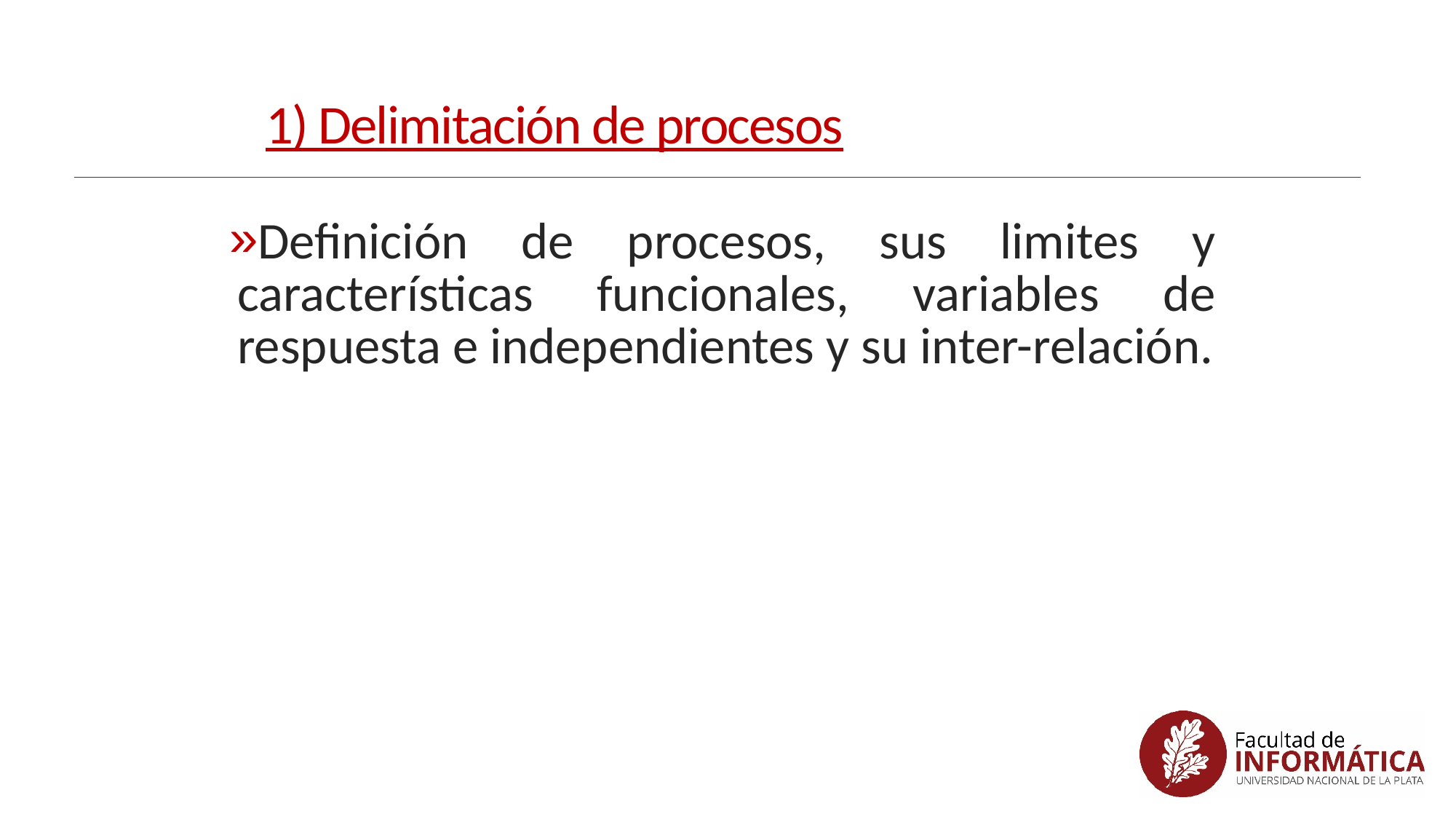

# 1) Delimitación de procesos

Definición de procesos, sus limites y características funcionales, variables de respuesta e independientes y su inter-relación.